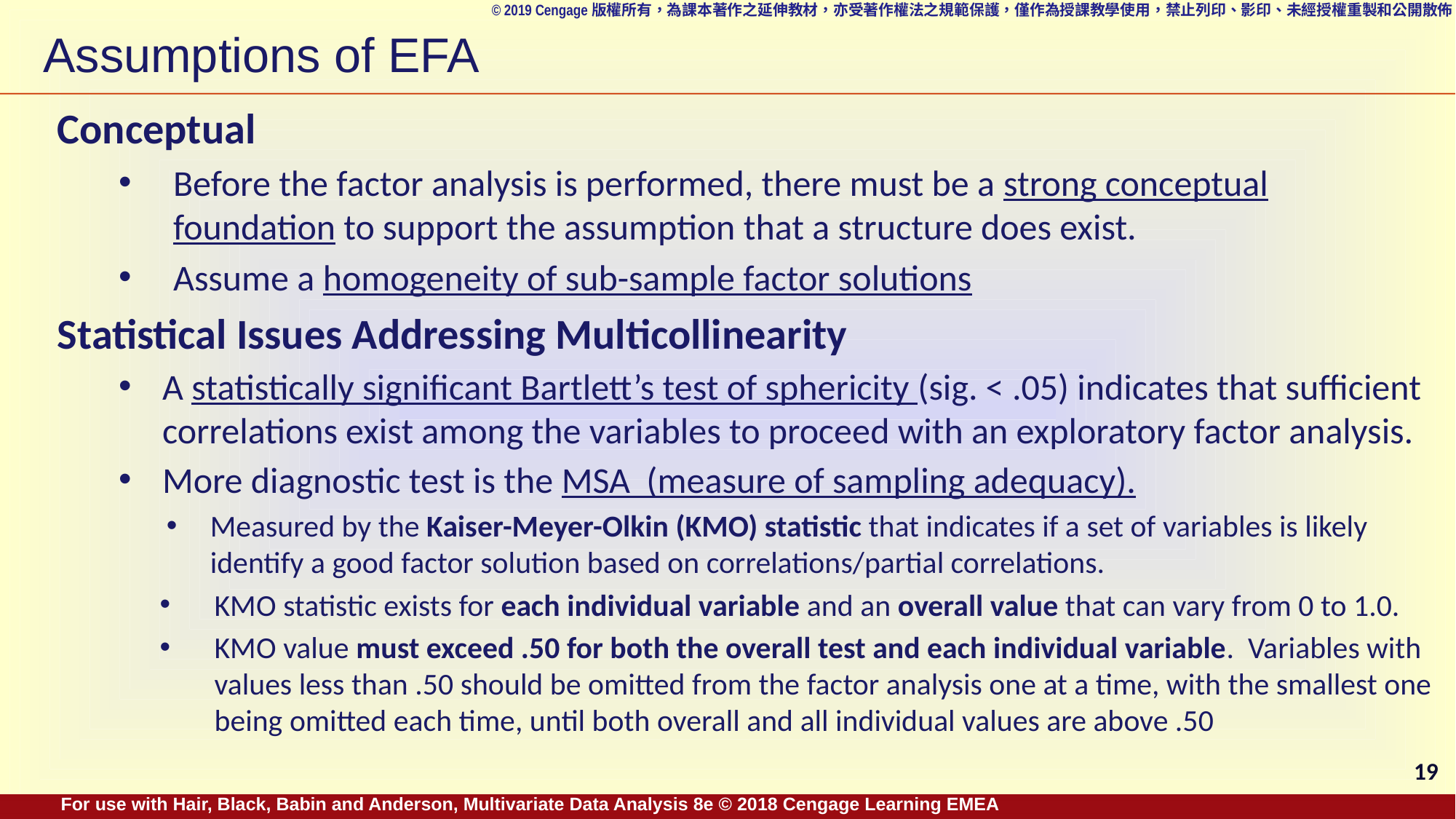

# Assumptions of EFA
Conceptual
Before the factor analysis is performed, there must be a strong conceptual foundation to support the assumption that a structure does exist.
Assume a homogeneity of sub-sample factor solutions
Statistical Issues Addressing Multicollinearity
A statistically significant Bartlett’s test of sphericity (sig. < .05) indicates that sufficient correlations exist among the variables to proceed with an exploratory factor analysis.
More diagnostic test is the MSA  (measure of sampling adequacy).
Measured by the Kaiser-Meyer-Olkin (KMO) statistic that indicates if a set of variables is likely identify a good factor solution based on correlations/partial correlations.
KMO statistic exists for each individual variable and an overall value that can vary from 0 to 1.0.
KMO value must exceed .50 for both the overall test and each individual variable.  Variables with values less than .50 should be omitted from the factor analysis one at a time, with the smallest one being omitted each time, until both overall and all individual values are above .50
19
For use with Hair, Black, Babin and Anderson, Multivariate Data Analysis 8e © 2018 Cengage Learning EMEA